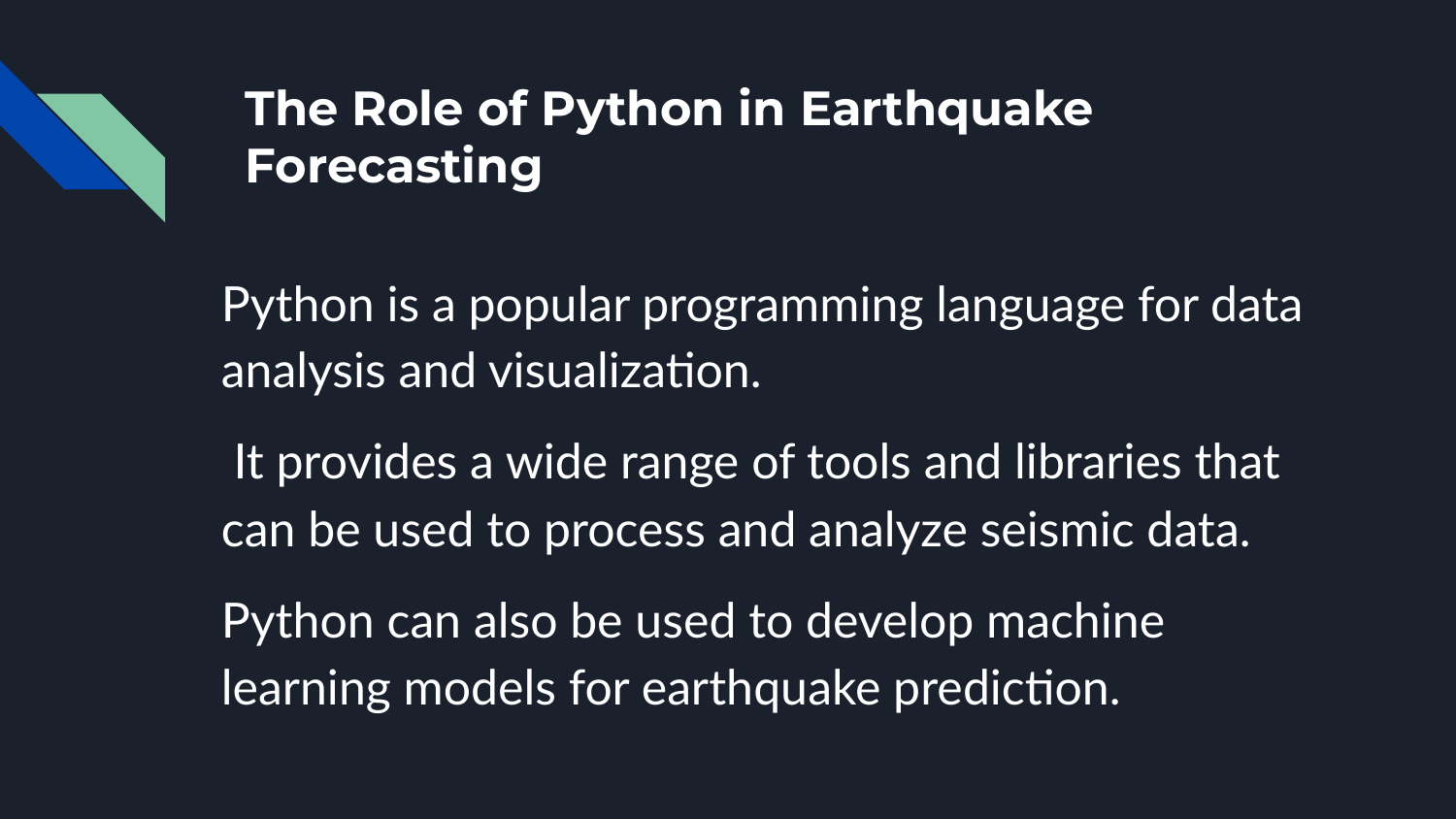

# The Role of Python in Earthquake Forecasting
Python is a popular programming language for data analysis and visualization.
 It provides a wide range of tools and libraries that can be used to process and analyze seismic data.
Python can also be used to develop machine learning models for earthquake prediction.